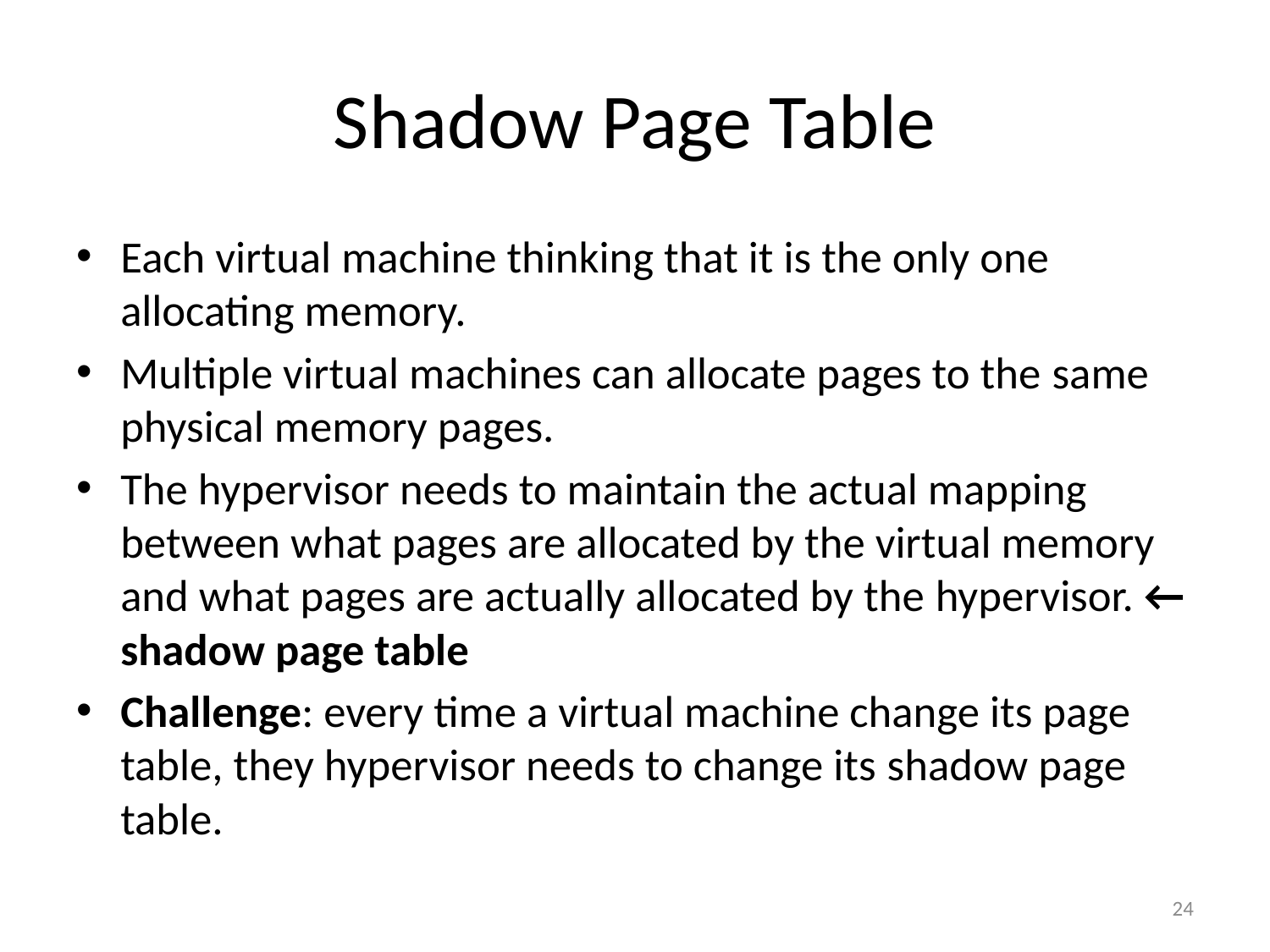

# Shadow Page Table
Each virtual machine thinking that it is the only one allocating memory.
Multiple virtual machines can allocate pages to the same physical memory pages.
The hypervisor needs to maintain the actual mapping between what pages are allocated by the virtual memory and what pages are actually allocated by the hypervisor. ← shadow page table
Challenge: every time a virtual machine change its page table, they hypervisor needs to change its shadow page table.
24